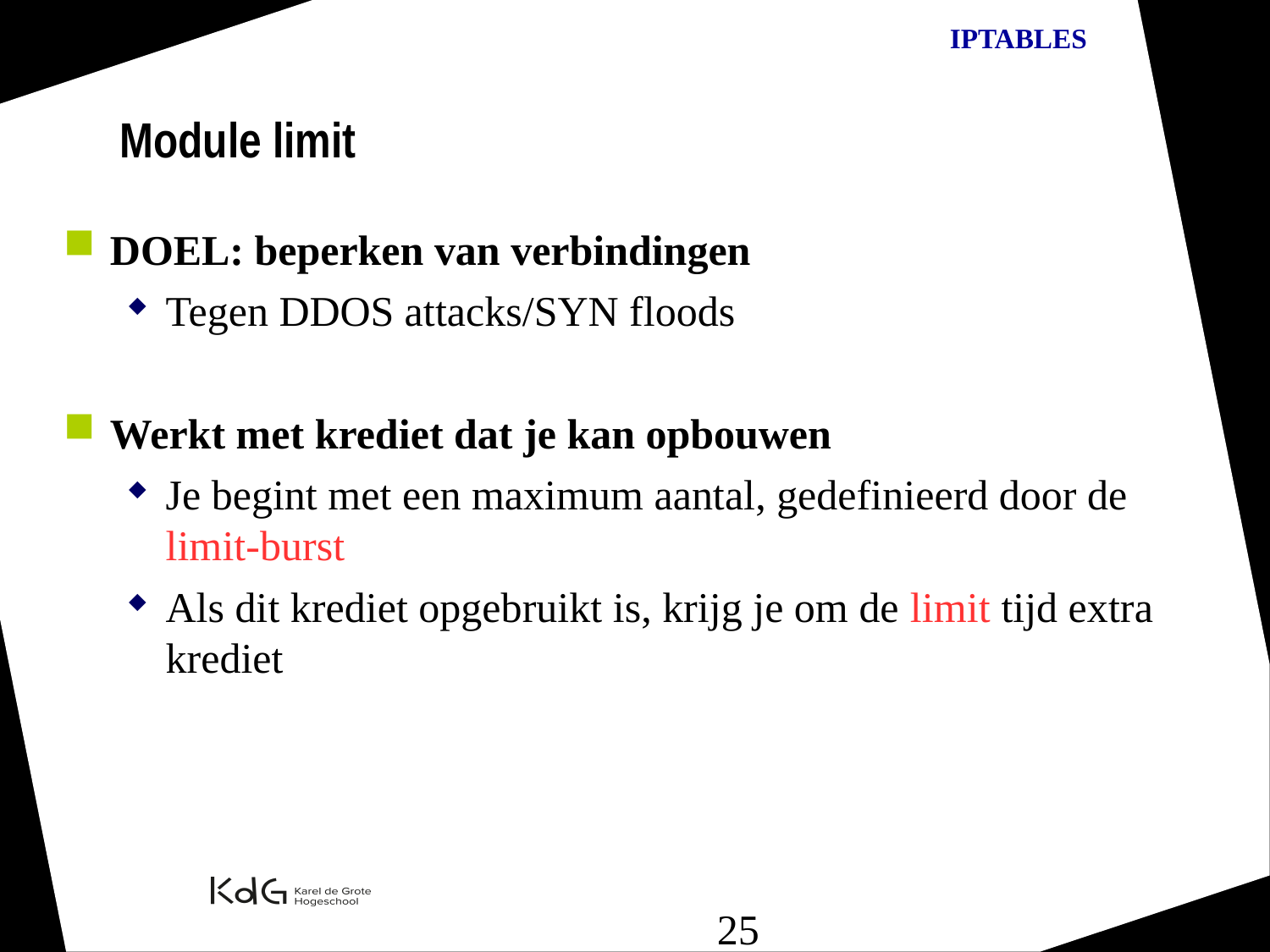

Module limit
DOEL: beperken van verbindingen
Tegen DDOS attacks/SYN floods

Werkt met krediet dat je kan opbouwen
Je begint met een maximum aantal, gedefinieerd door de limit-burst
Als dit krediet opgebruikt is, krijg je om de limit tijd extra krediet